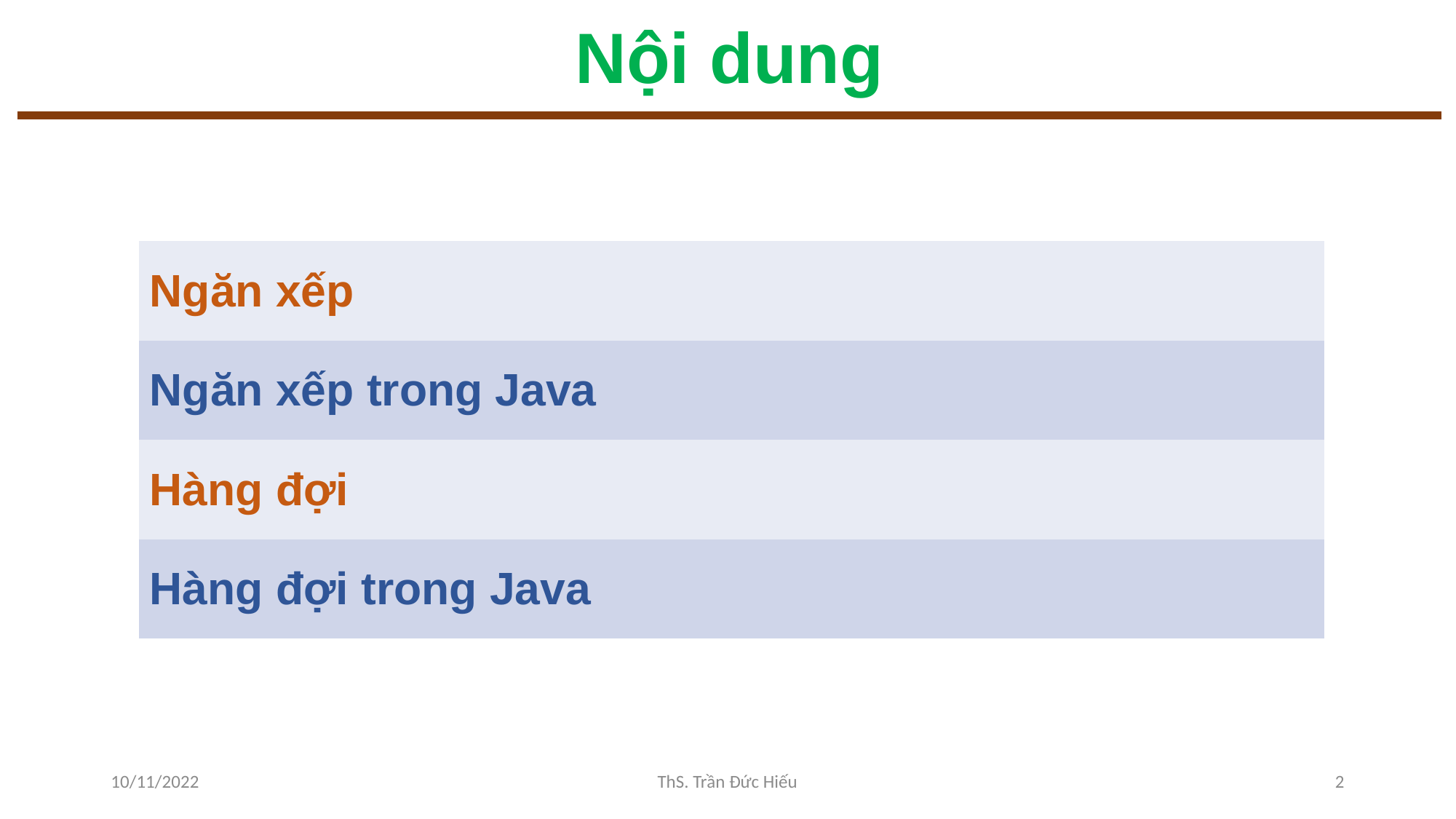

# Nội dung

| Ngăn xếp |
| --- |
| Ngăn xếp trong Java |
| Hàng đợi |
| Hàng đợi trong Java |
10/11/2022
ThS. Trần Đức Hiếu
2